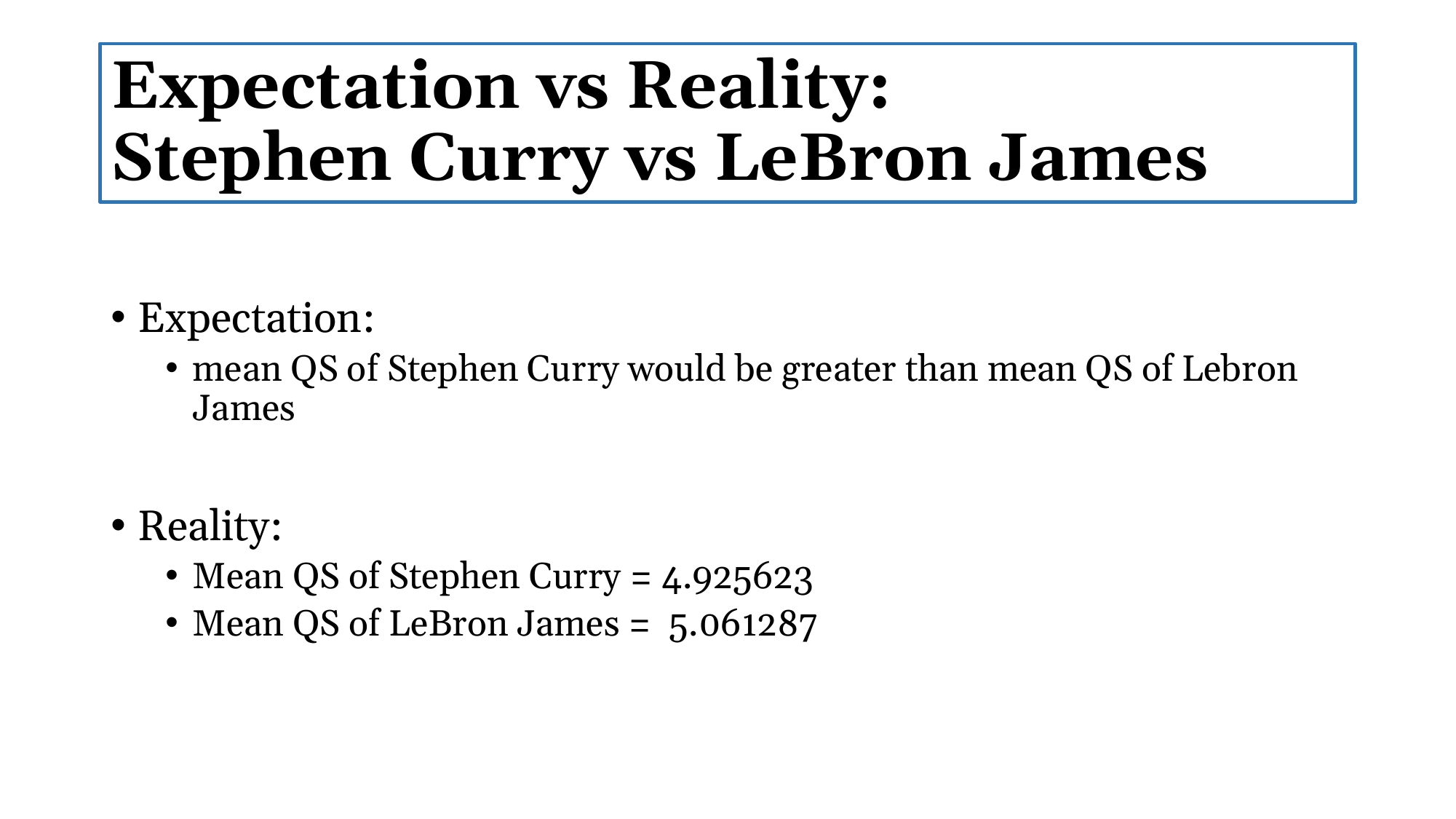

# Expectation vs Reality: Stephen Curry vs LeBron James
Expectation:
mean QS of Stephen Curry would be greater than mean QS of Lebron James

Reality:
Mean QS of Stephen Curry = 4.925623
Mean QS of LeBron James =  5.061287